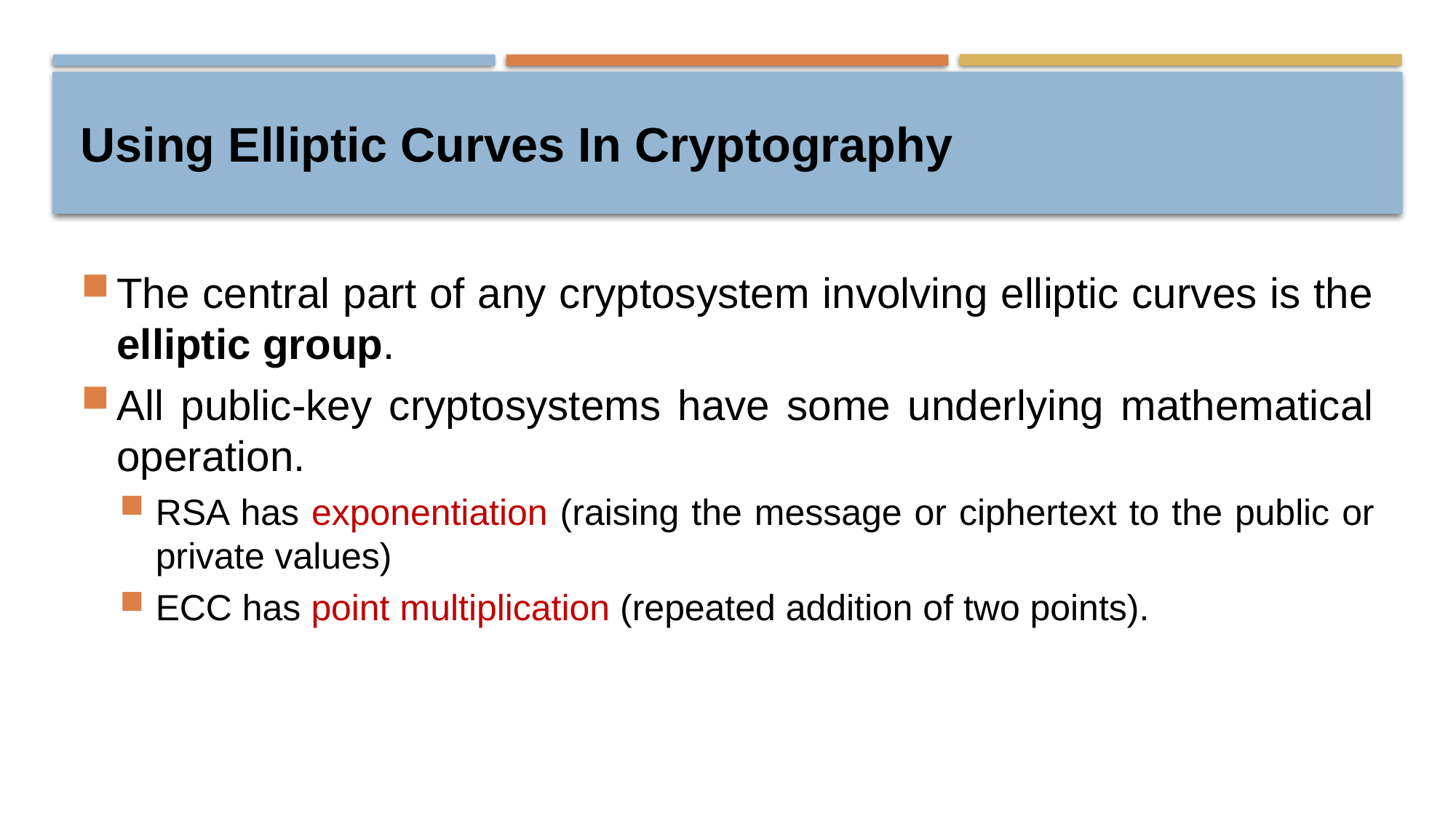

# Using Elliptic Curves In Cryptography
The central part of any cryptosystem involving elliptic curves is the elliptic group.
All public-key cryptosystems have some underlying mathematical operation.
RSA has exponentiation (raising the message or ciphertext to the public or private values)
ECC has point multiplication (repeated addition of two points).